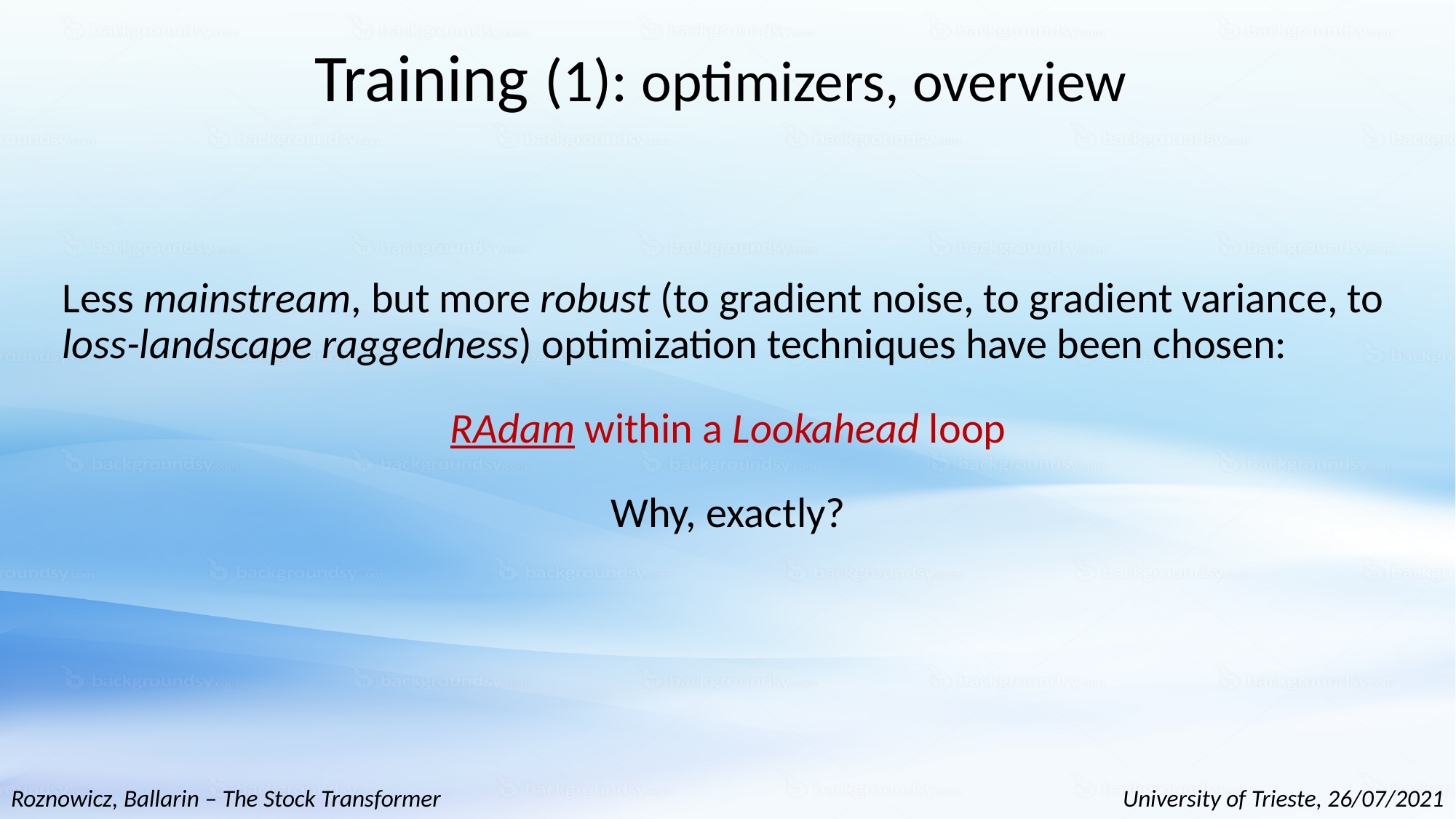

# Training (1): optimizers, overview
Less mainstream, but more robust (to gradient noise, to gradient variance, to loss-landscape raggedness) optimization techniques have been chosen:

RAdam within a Lookahead loop

Why, exactly?
Roznowicz, Ballarin – The Stock Transformer
University of Trieste, 26/07/2021